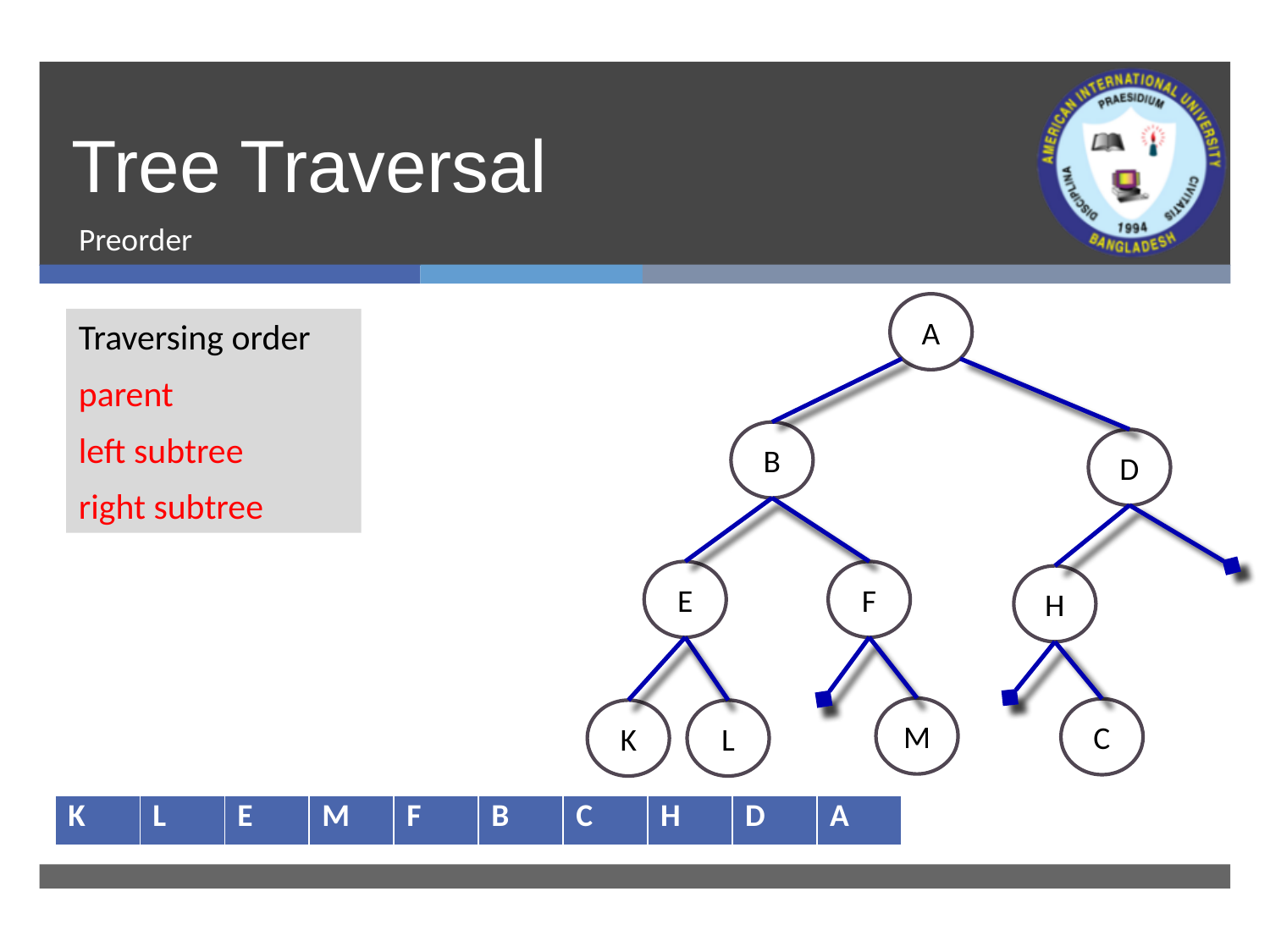

# Tree Traversal
Preorder
A
Traversing order
parent
left subtree
right subtree
B
D
F
E
H
M
C
K
L
| K | L | E | M | F | B | C | H | D | A |
| --- | --- | --- | --- | --- | --- | --- | --- | --- | --- |